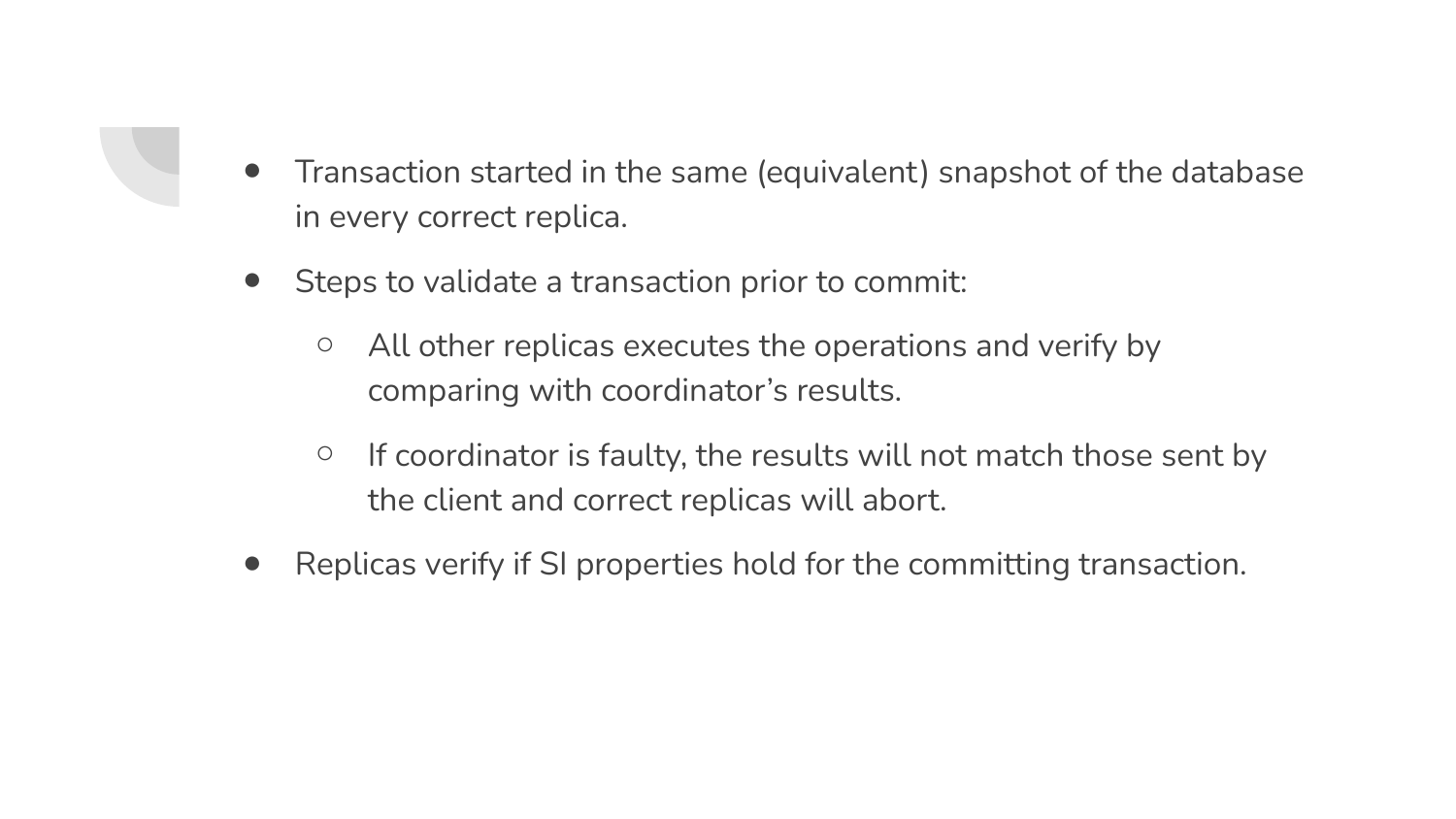

Transaction started in the same (equivalent) snapshot of the database in every correct replica.
Steps to validate a transaction prior to commit:
All other replicas executes the operations and verify by comparing with coordinator’s results.
If coordinator is faulty, the results will not match those sent by the client and correct replicas will abort.
Replicas verify if SI properties hold for the committing transaction.